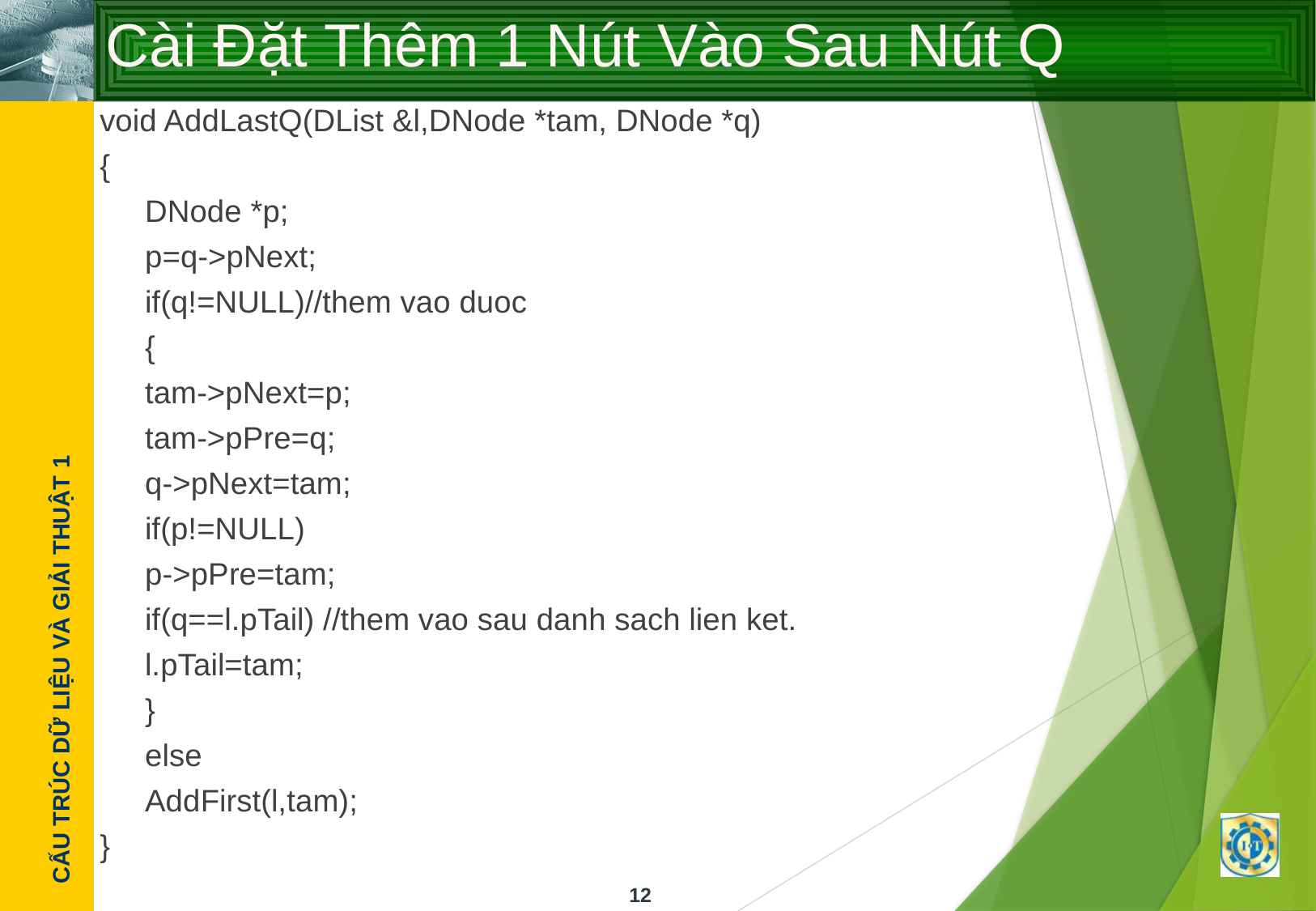

# Cài Đặt Thêm 1 Nút Vào Sau Nút Q
void AddLastQ(DList &l,DNode *tam, DNode *q)
{
	DNode *p;
	p=q->pNext;
	if(q!=NULL)//them vao duoc
	{
		tam->pNext=p;
		tam->pPre=q;
		q->pNext=tam;
		if(p!=NULL)
			p->pPre=tam;
		if(q==l.pTail) //them vao sau danh sach lien ket.
			l.pTail=tam;
	}
	else
		AddFirst(l,tam);
}